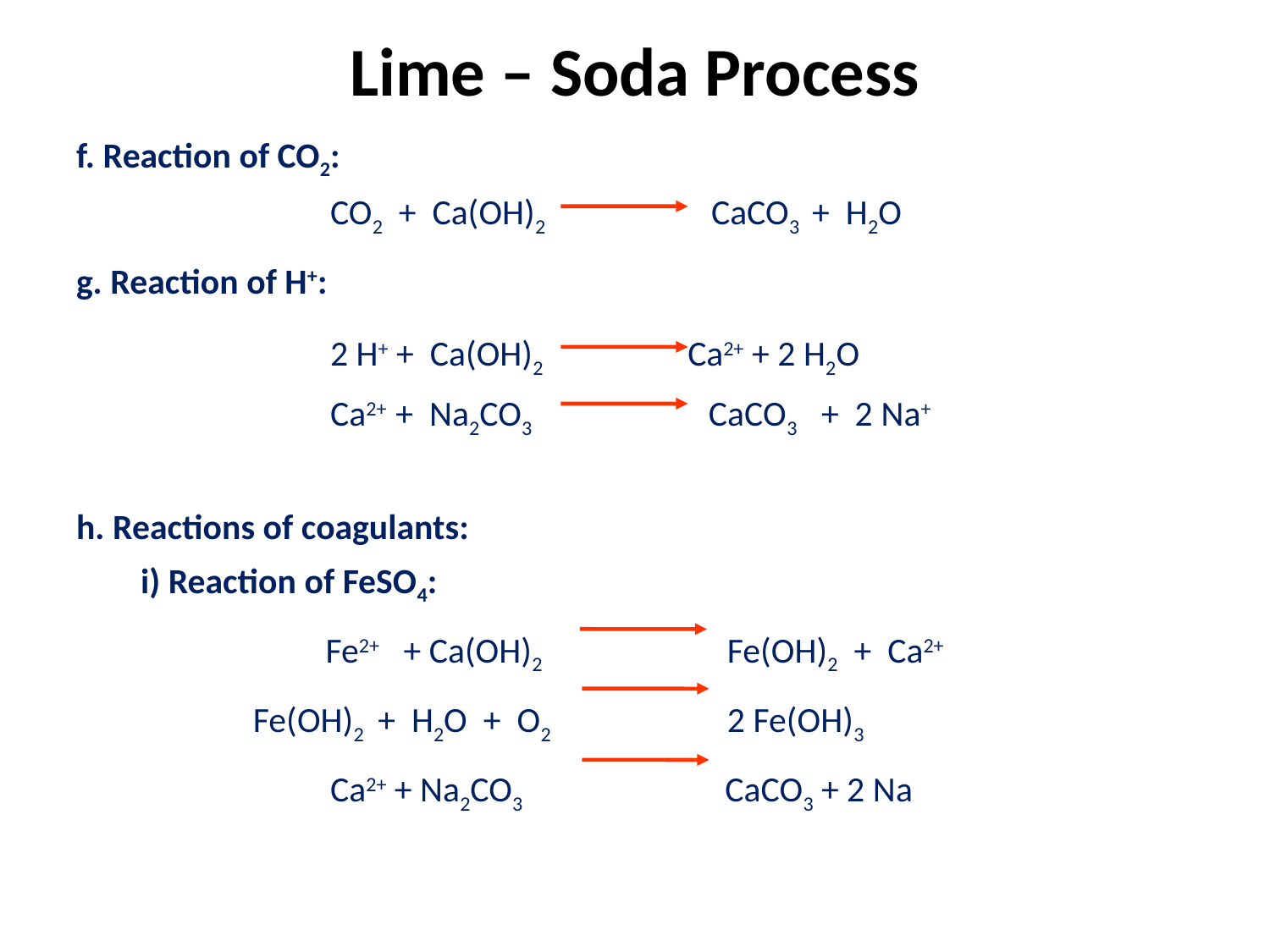

# Lime – Soda Process
f. Reaction of CO2:

                  	CO2  +  Ca(OH)2                  	CaCO3  +  H2O

g. Reaction of H+:

                  	2 H+ +  Ca(OH)2                               Ca2+ + 2 H2O
                  	Ca2+  +  Na2CO3                      CaCO3   +  2 Na+

h. Reactions of coagulants:
        i) Reaction of FeSO4:
                               Fe2+   + Ca(OH)2               	  Fe(OH)2  +  Ca2+
                      Fe(OH)2   +  H2O  +  O2                      	  2 Fe(OH)3
               		Ca2+ + Na2CO3                          	   CaCO3 + 2 Na